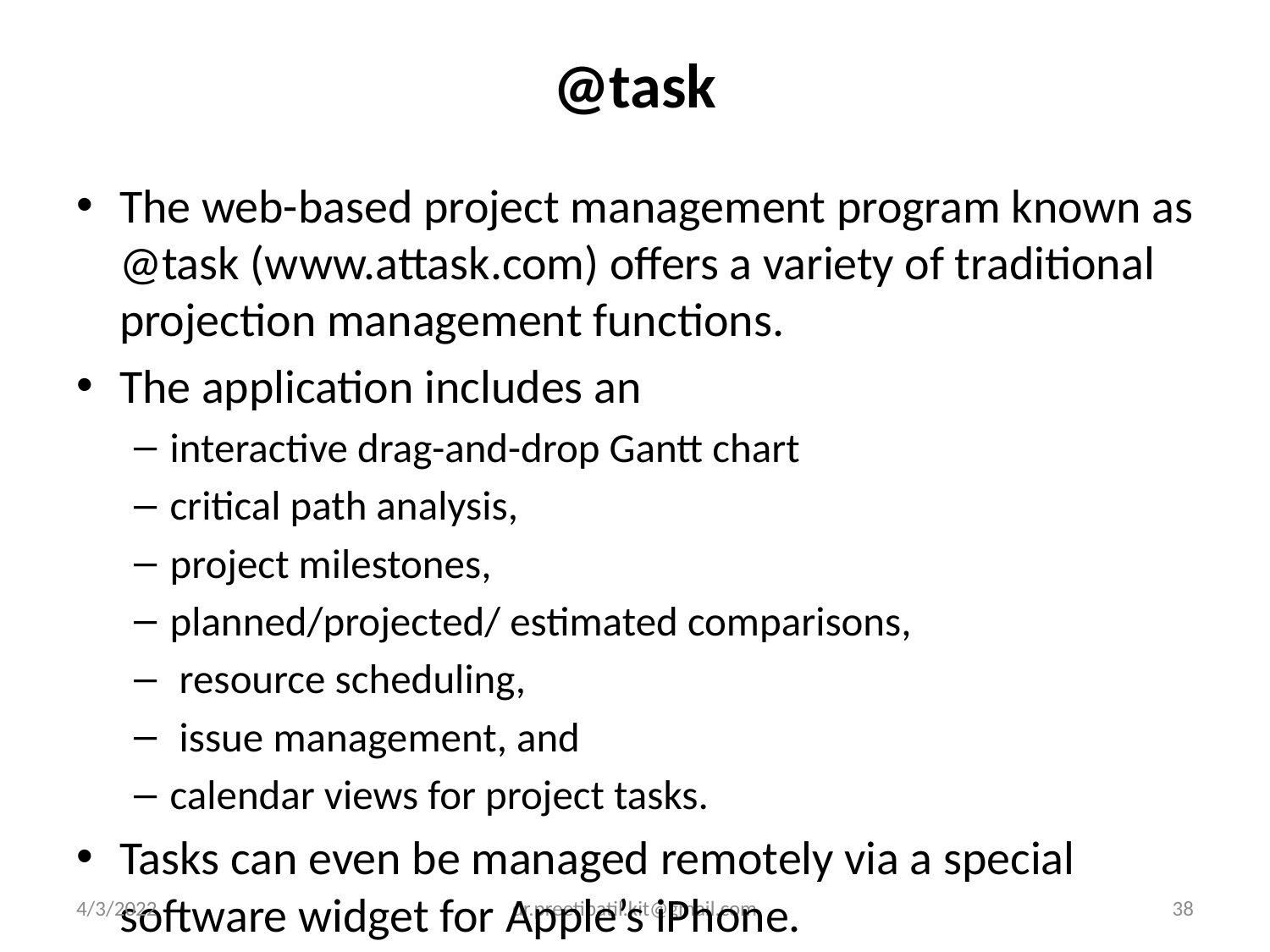

# @task
The web-based project management program known as @task (www.attask.com) offers a variety of traditional projection management functions.
The application includes an
interactive drag-and-drop Gantt chart
critical path analysis,
project milestones,
planned/projected/ estimated comparisons,
 resource scheduling,
 issue management, and
calendar views for project tasks.
Tasks can even be managed remotely via a special software widget for Apple’s iPhone.
4/3/2022
dr.preetipatil.kit@gmail.com
38